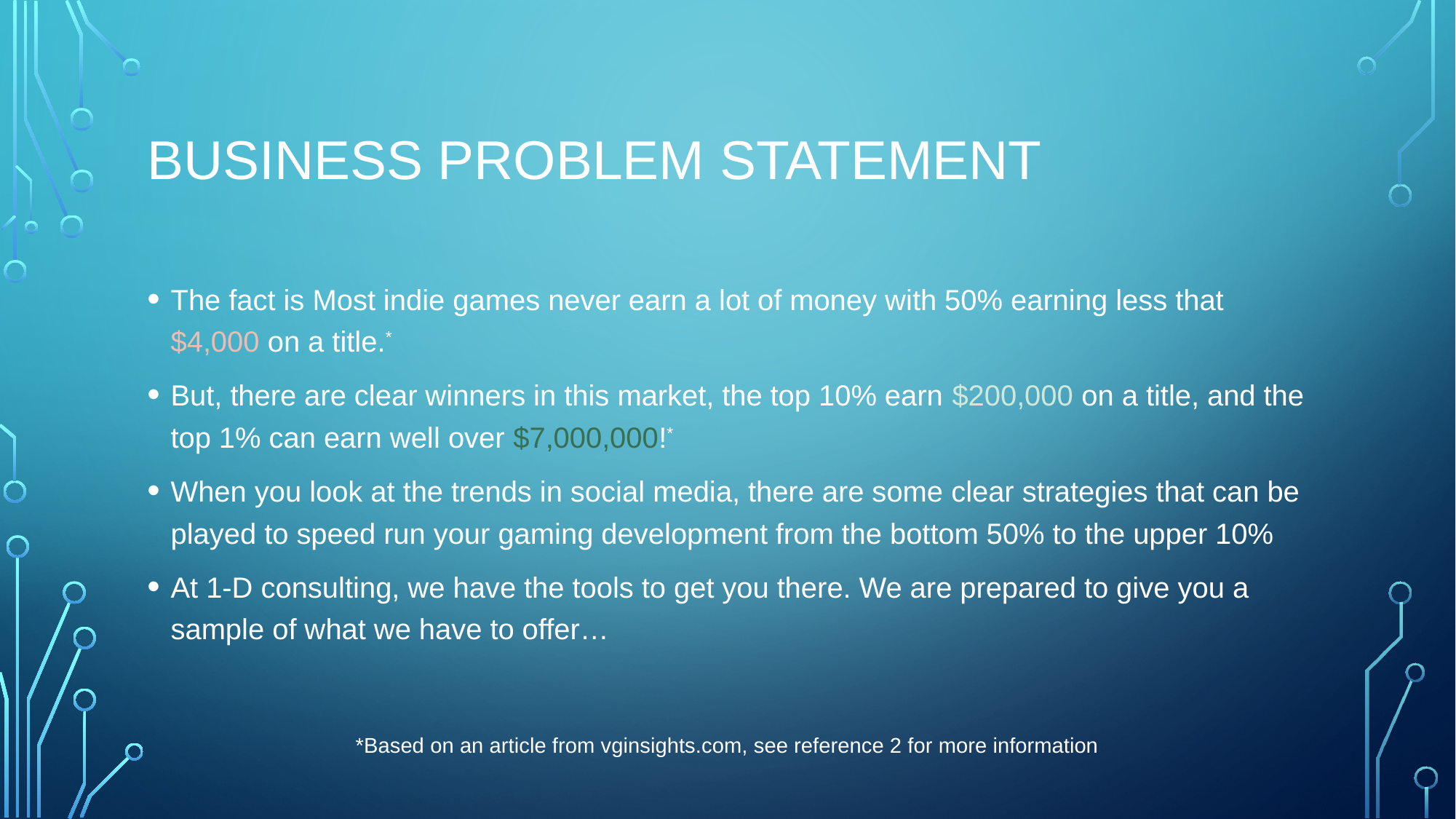

# Business Problem statement
The fact is Most indie games never earn a lot of money with 50% earning less that $4,000 on a title.*
But, there are clear winners in this market, the top 10% earn $200,000 on a title, and the top 1% can earn well over $7,000,000!*
When you look at the trends in social media, there are some clear strategies that can be played to speed run your gaming development from the bottom 50% to the upper 10%
At 1-D consulting, we have the tools to get you there. We are prepared to give you a sample of what we have to offer…
*Based on an article from vginsights.com, see reference 2 for more information